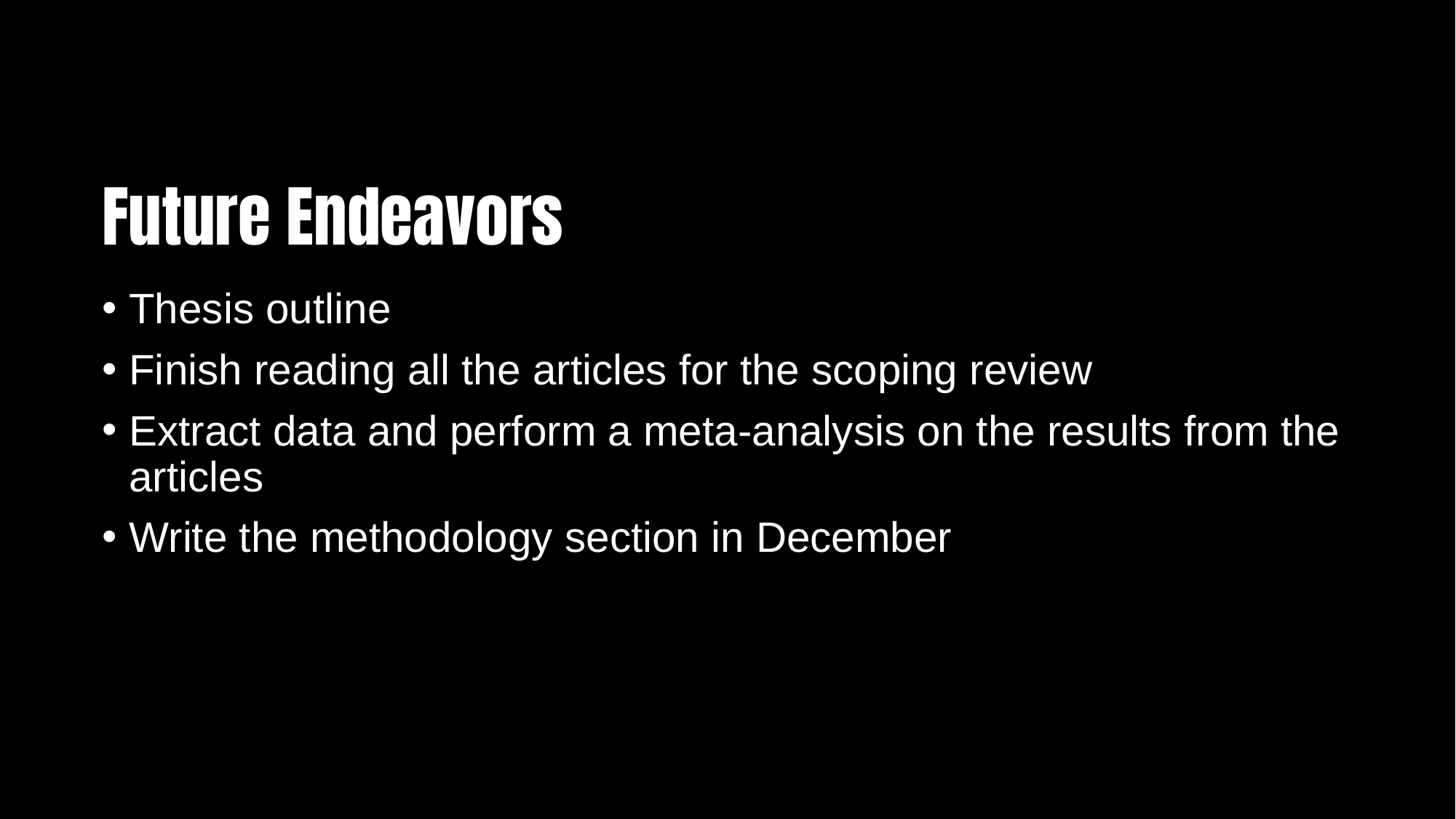

# Future Endeavors
Thesis outline
Finish reading all the articles for the scoping review
Extract data and perform a meta-analysis on the results from the articles
Write the methodology section in December